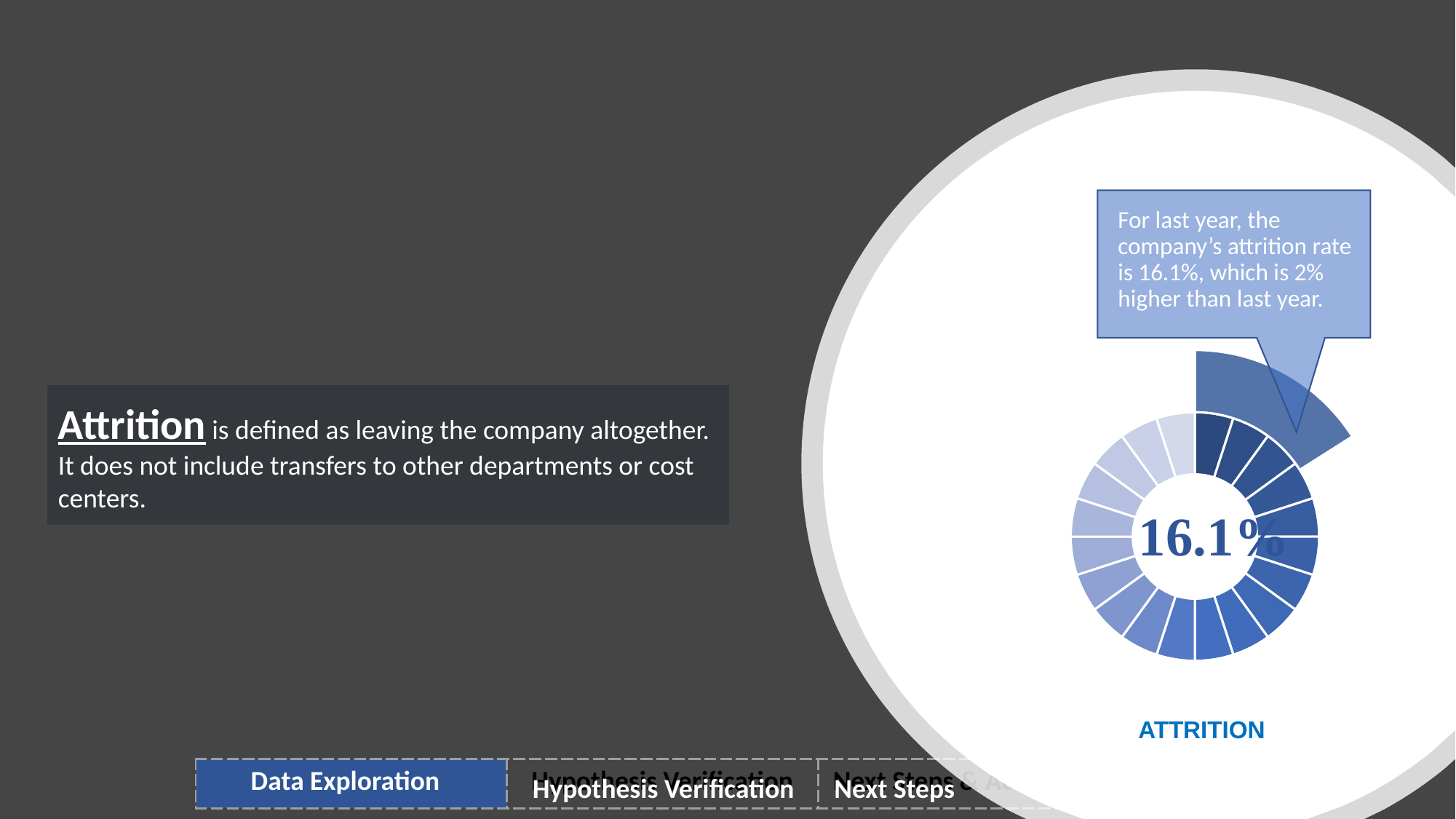

For last year, the company’s attrition rate is 16.1%, which is 2% higher than last year.

### Chart

| Category |  |  |
|---|---|---|
Attrition is defined as leaving the company altogether. It does not include transfers to other departments or cost centers.
ATTRITION
Hypothesis Verification
Next Steps